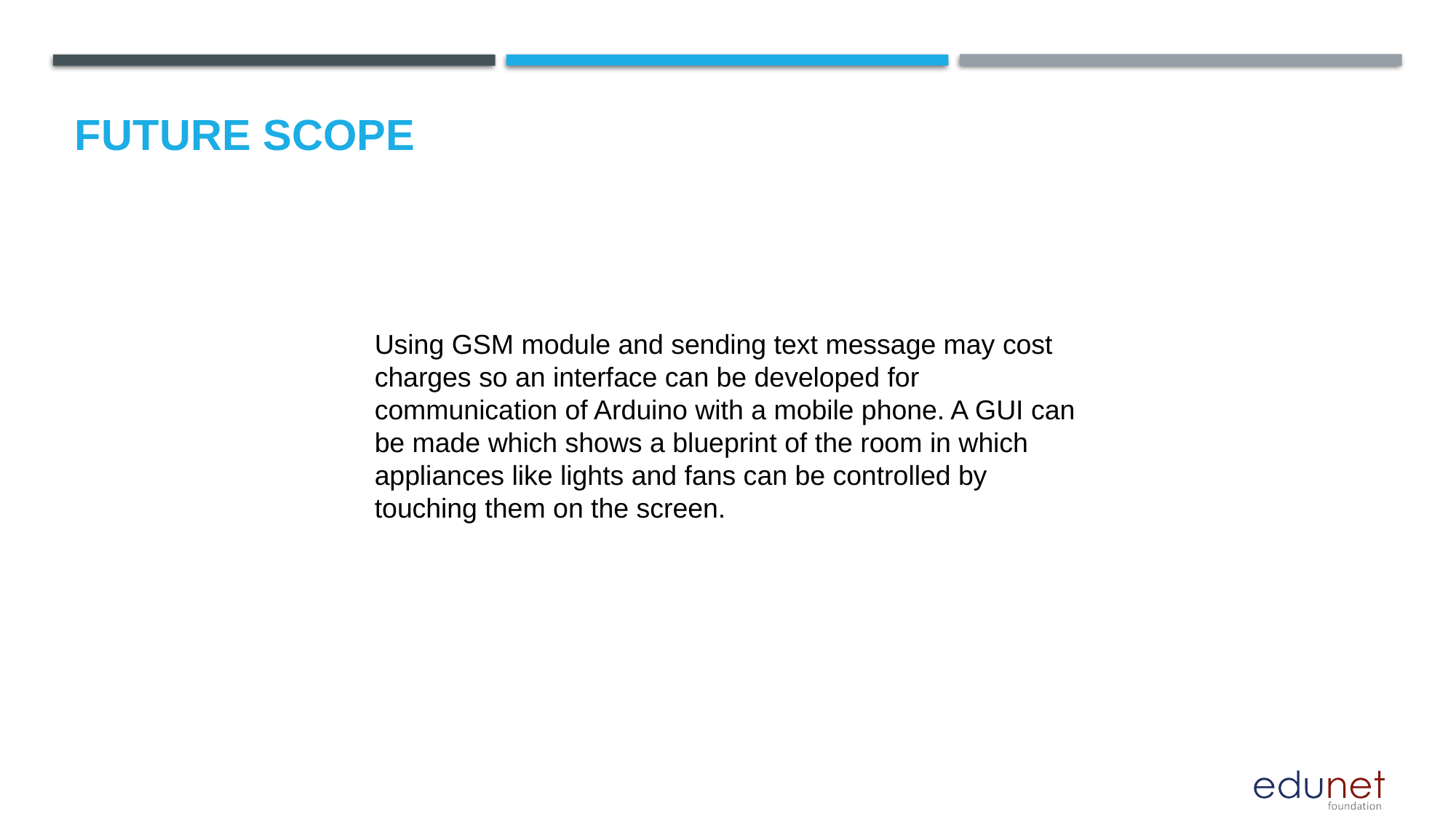

Future scope

Using GSM module and sending text message may cost charges so an interface can be developed for communication of Arduino with a mobile phone. A GUI can be made which shows a blueprint of the room in which appliances like lights and fans can be controlled by touching them on the screen.